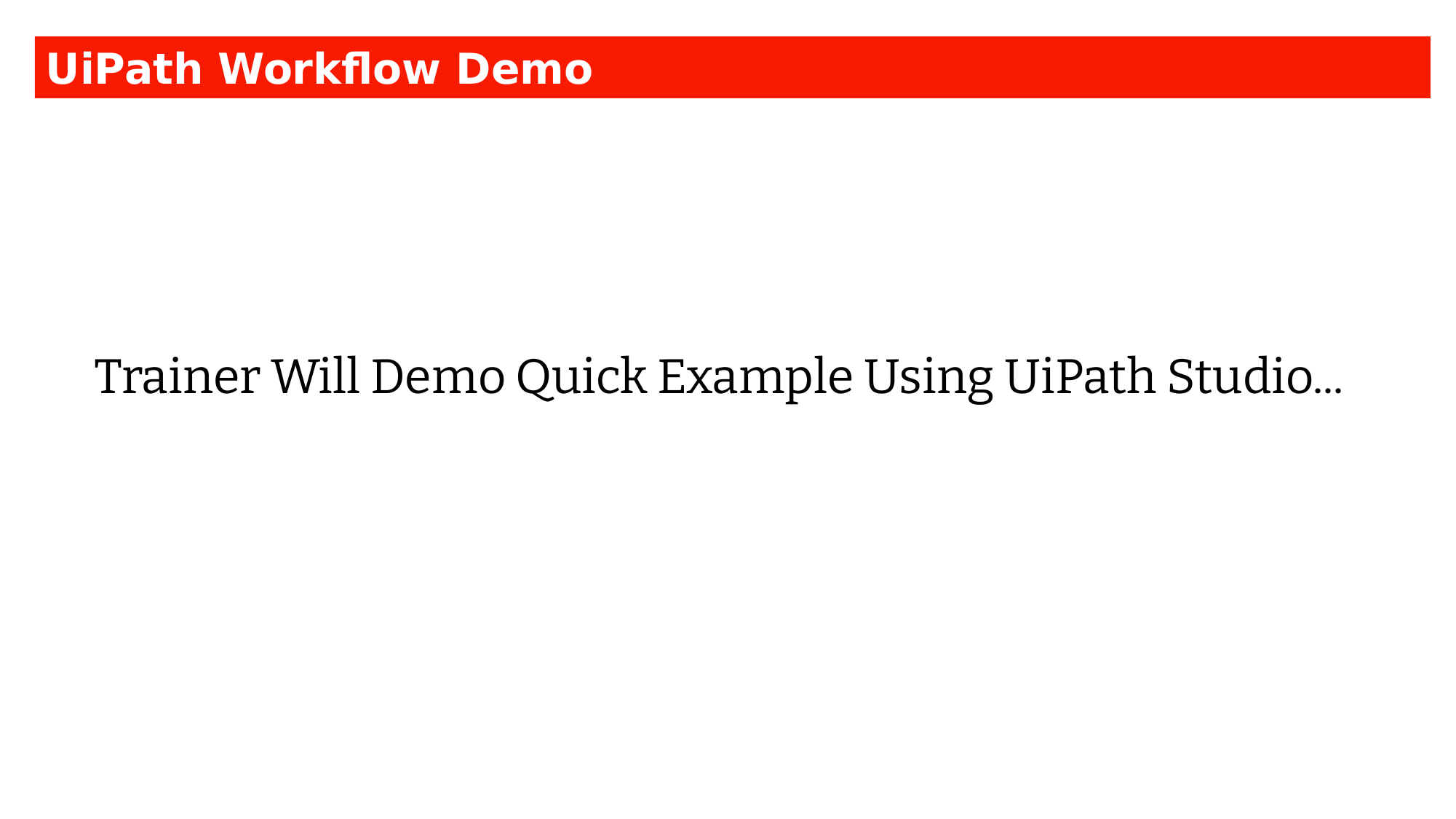

UiPath Workflow Demo
Trainer Will Demo Quick Example Using UiPath Studio...